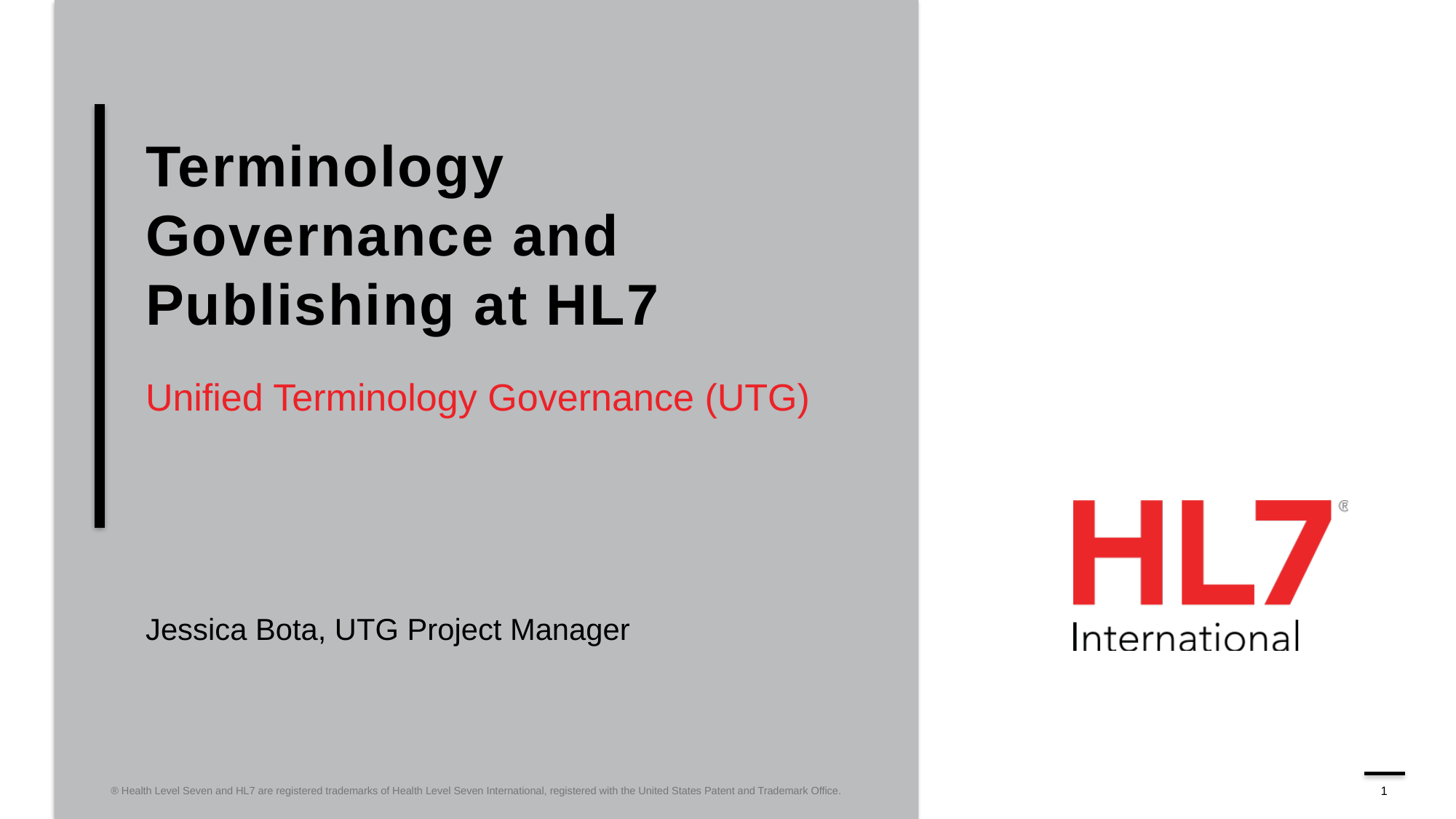

# Terminology Governance and Publishing at HL7
Unified Terminology Governance (UTG)
Jessica Bota, UTG Project Manager
® Health Level Seven and HL7 are registered trademarks of Health Level Seven International, registered with the United States Patent and Trademark Office.
1